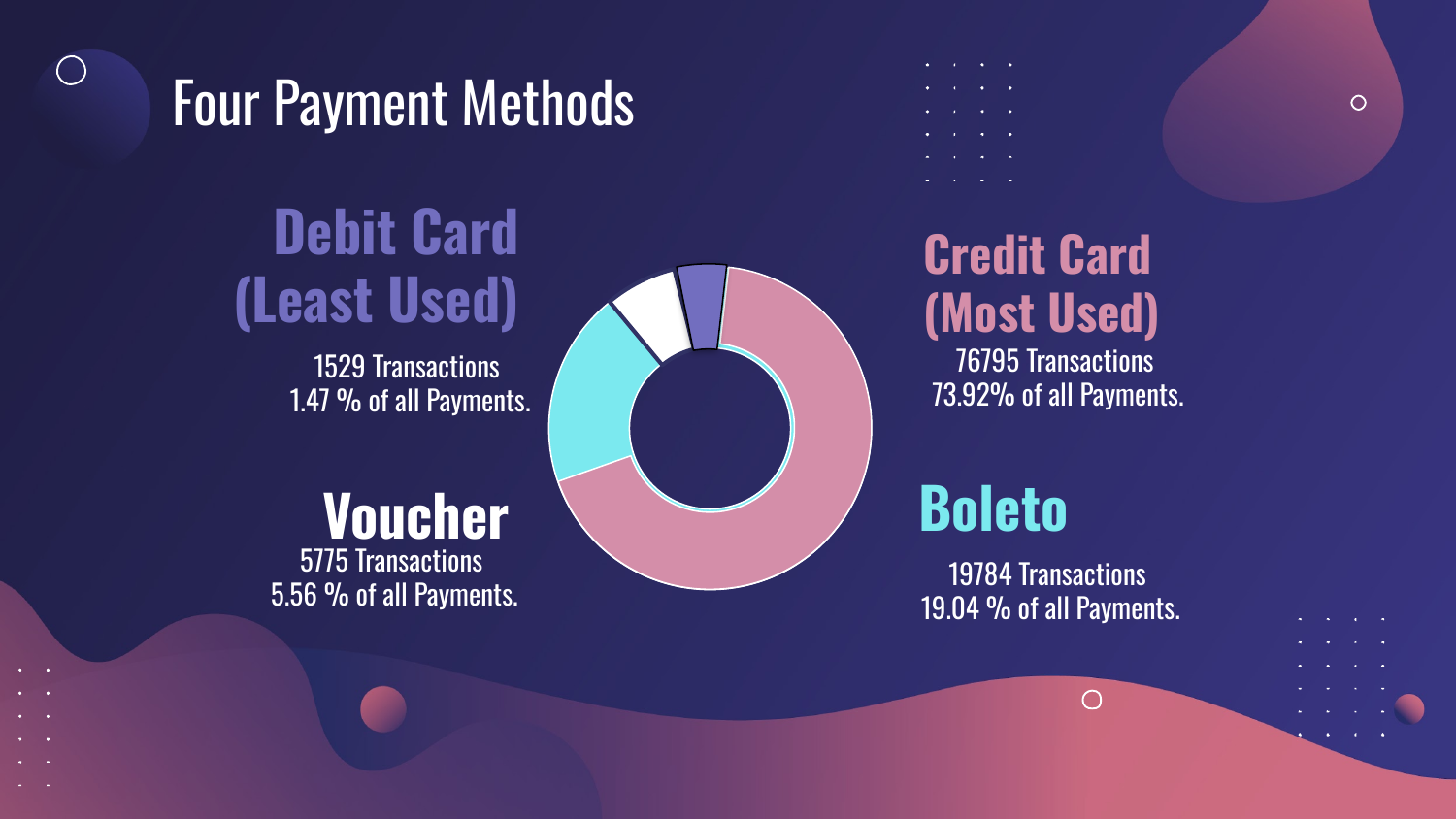

# Four Payment Methods

Debit Card (Least Used)
Credit Card (Most Used)

76795 Transactions
73.92% of all Payments.

1529 Transactions
1.47 % of all Payments.

Boleto
Voucher
5775 Transactions
5.56 % of all Payments.

19784 Transactions
19.04 % of all Payments.